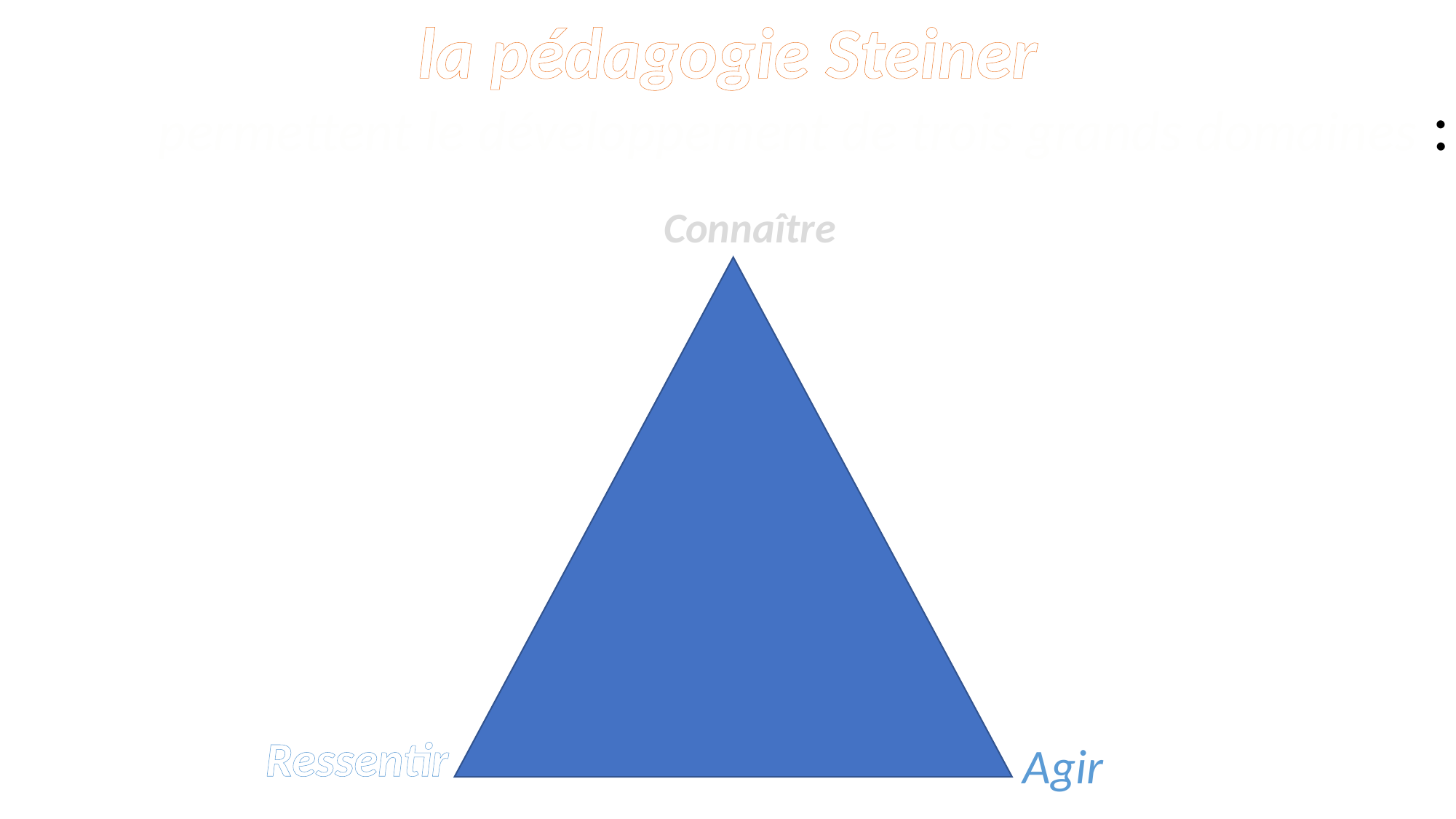

la pédagogie Steiner
# permettent le développement de trois grands domaines :
Connaître

Ressentir
Agir